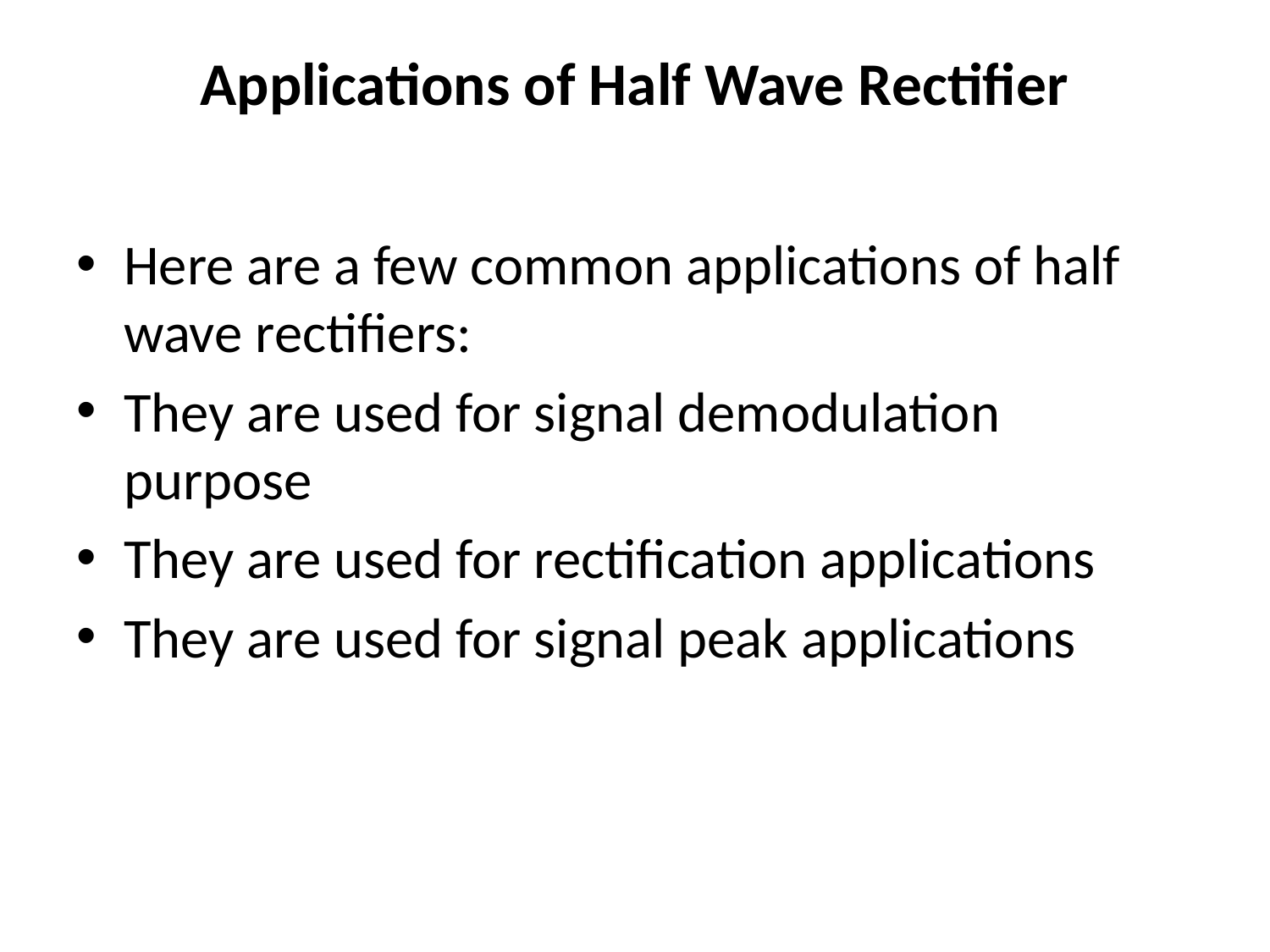

# Applications of Half Wave Rectifier
Here are a few common applications of half wave rectifiers:
They are used for signal demodulation purpose
They are used for rectification applications
They are used for signal peak applications